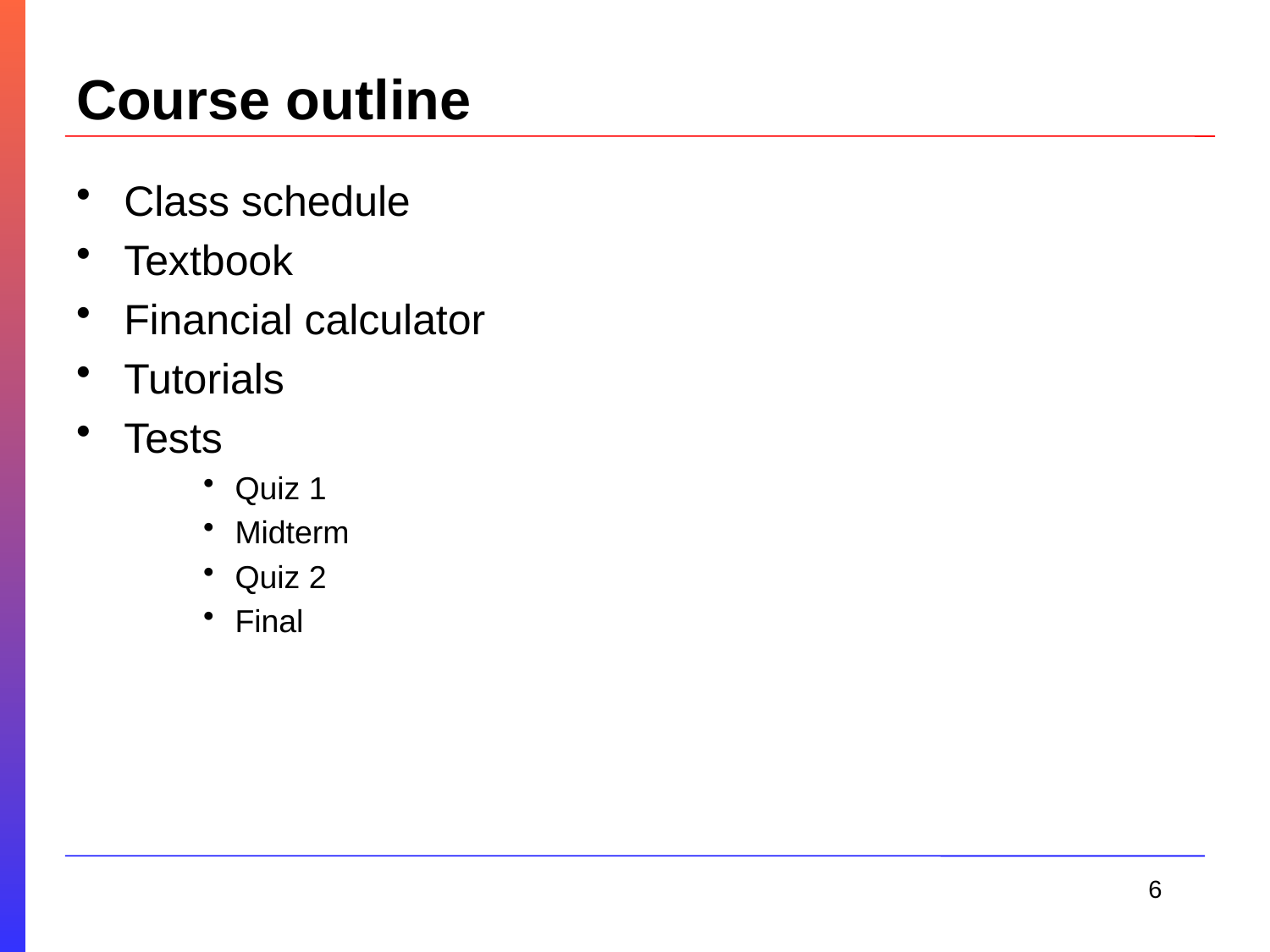

# Course outline
Class schedule
Textbook
Financial calculator
Tutorials
Tests
Quiz 1
Midterm
Quiz 2
Final

6